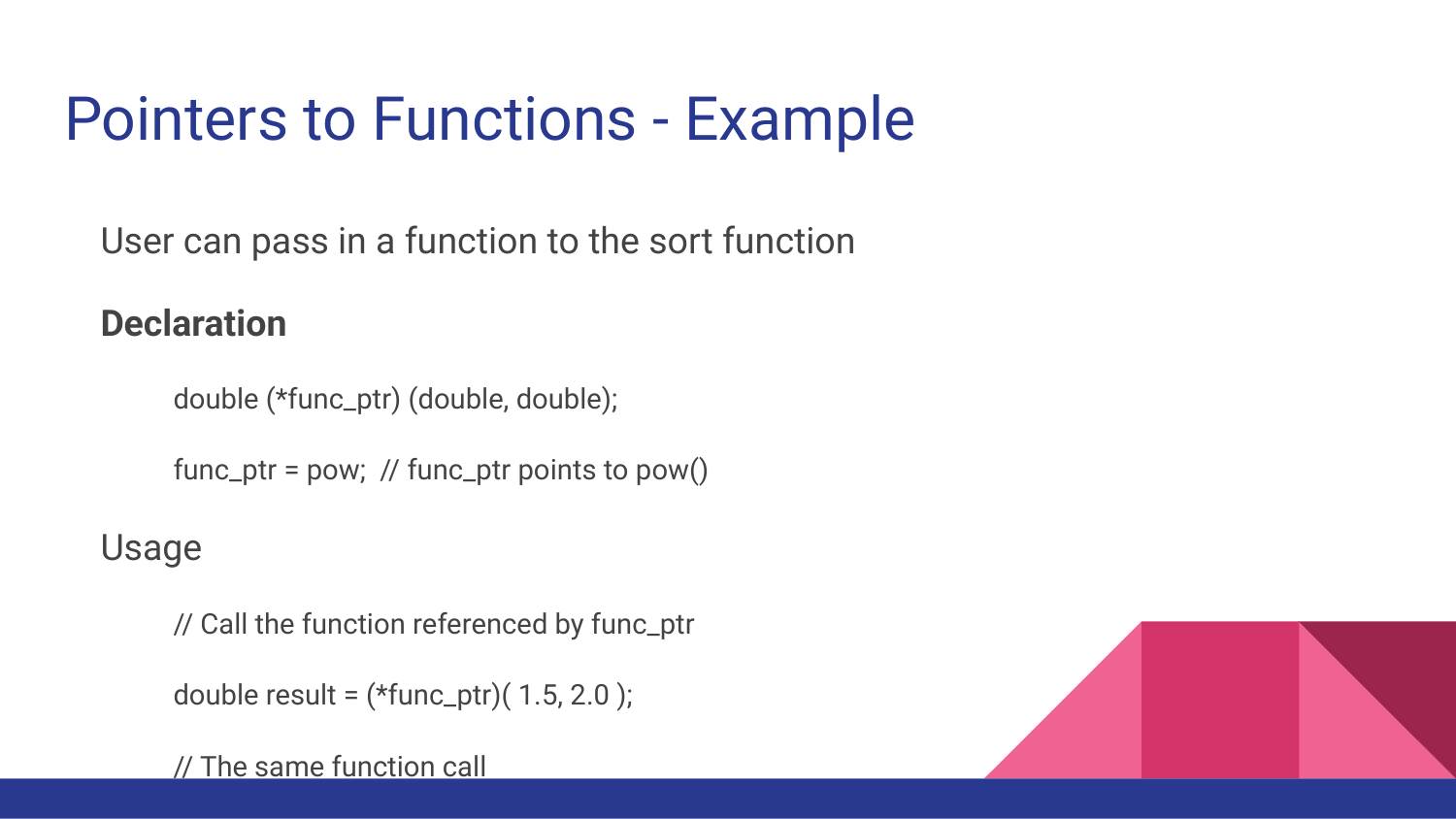

# Pointers to Functions - Example
User can pass in a function to the sort function
Declaration
double (*func_ptr) (double, double);
func_ptr = pow;  // func_ptr points to pow()
Usage
// Call the function referenced by func_ptr
double result = (*func_ptr)( 1.5, 2.0 );
// The same function call
 double result = func_ptr( 1.5, 2.0 );